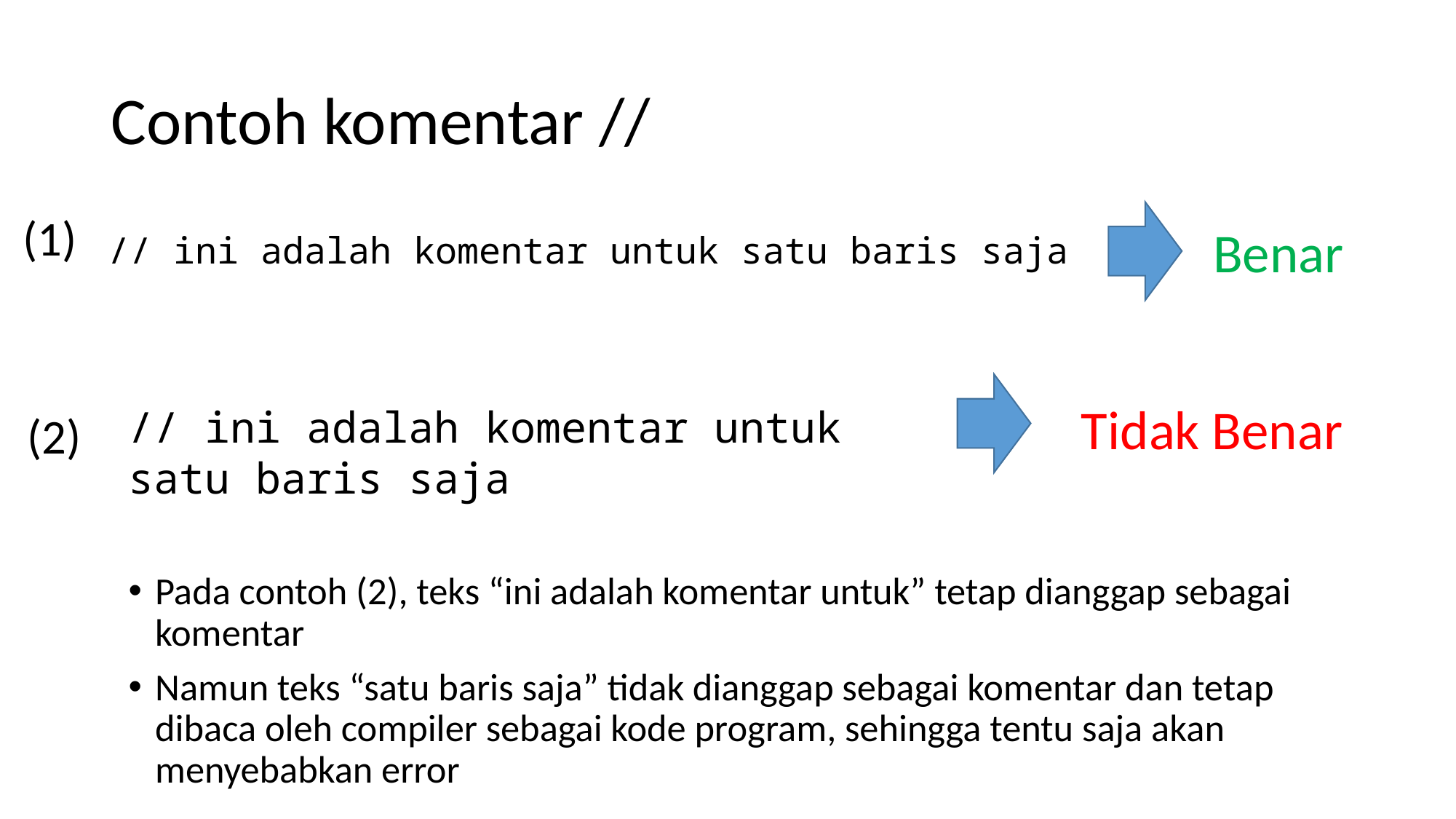

# Contoh komentar //
(1)

Benar
// ini adalah komentar untuk satu baris saja

Tidak Benar
// ini adalah komentar untuk satu baris saja
(2)
Pada contoh (2), teks “ini adalah komentar untuk” tetap dianggap sebagai komentar
Namun teks “satu baris saja” tidak dianggap sebagai komentar dan tetap dibaca oleh compiler sebagai kode program, sehingga tentu saja akan menyebabkan error